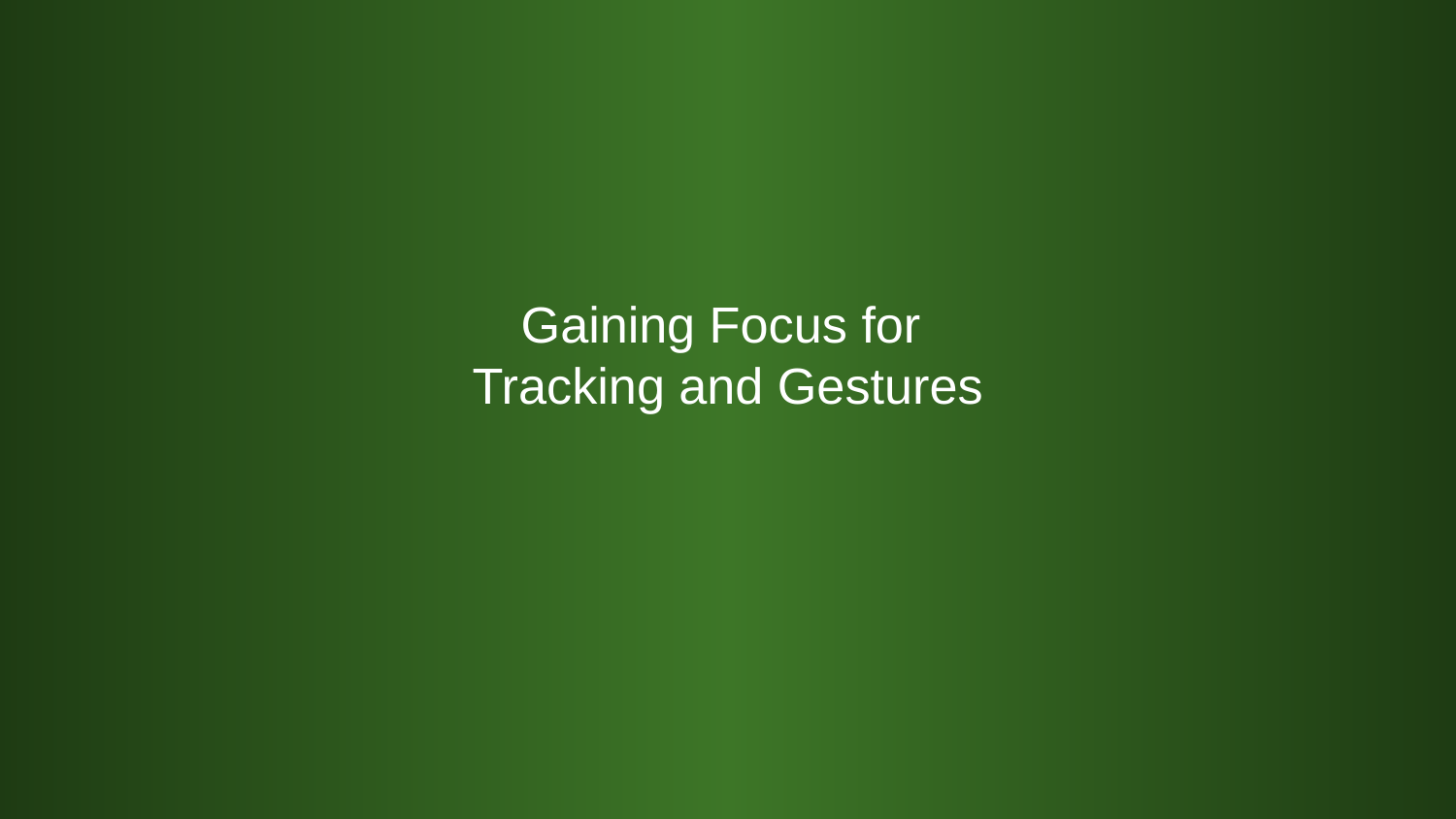

# Gaining Focus for Tracking and Gestures